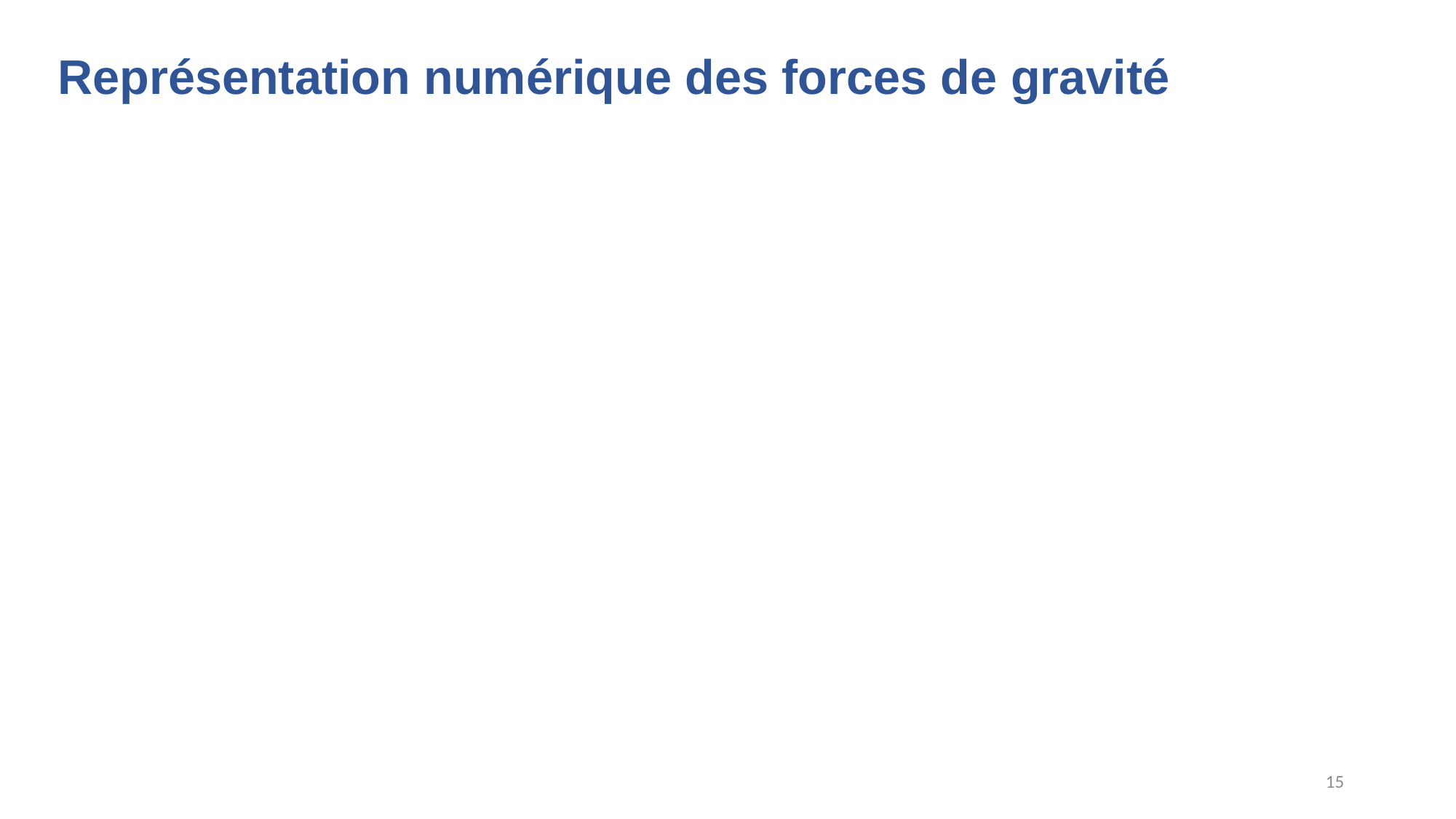

Représentation numérique des forces de gravité
15